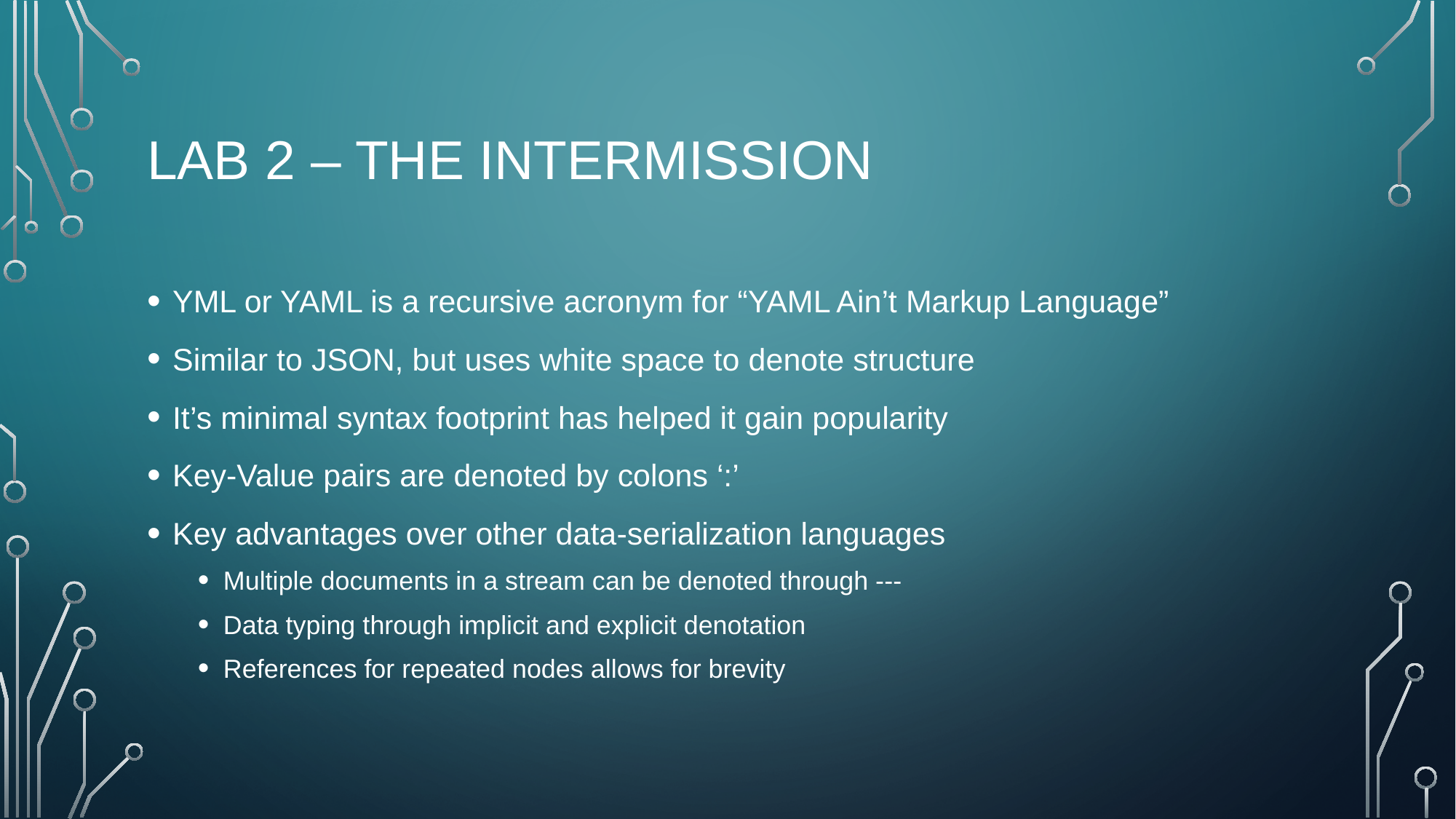

# Lab 2 – The intermission
YML or YAML is a recursive acronym for “YAML Ain’t Markup Language”
Similar to JSON, but uses white space to denote structure
It’s minimal syntax footprint has helped it gain popularity
Key-Value pairs are denoted by colons ‘:’
Key advantages over other data-serialization languages
Multiple documents in a stream can be denoted through ---
Data typing through implicit and explicit denotation
References for repeated nodes allows for brevity